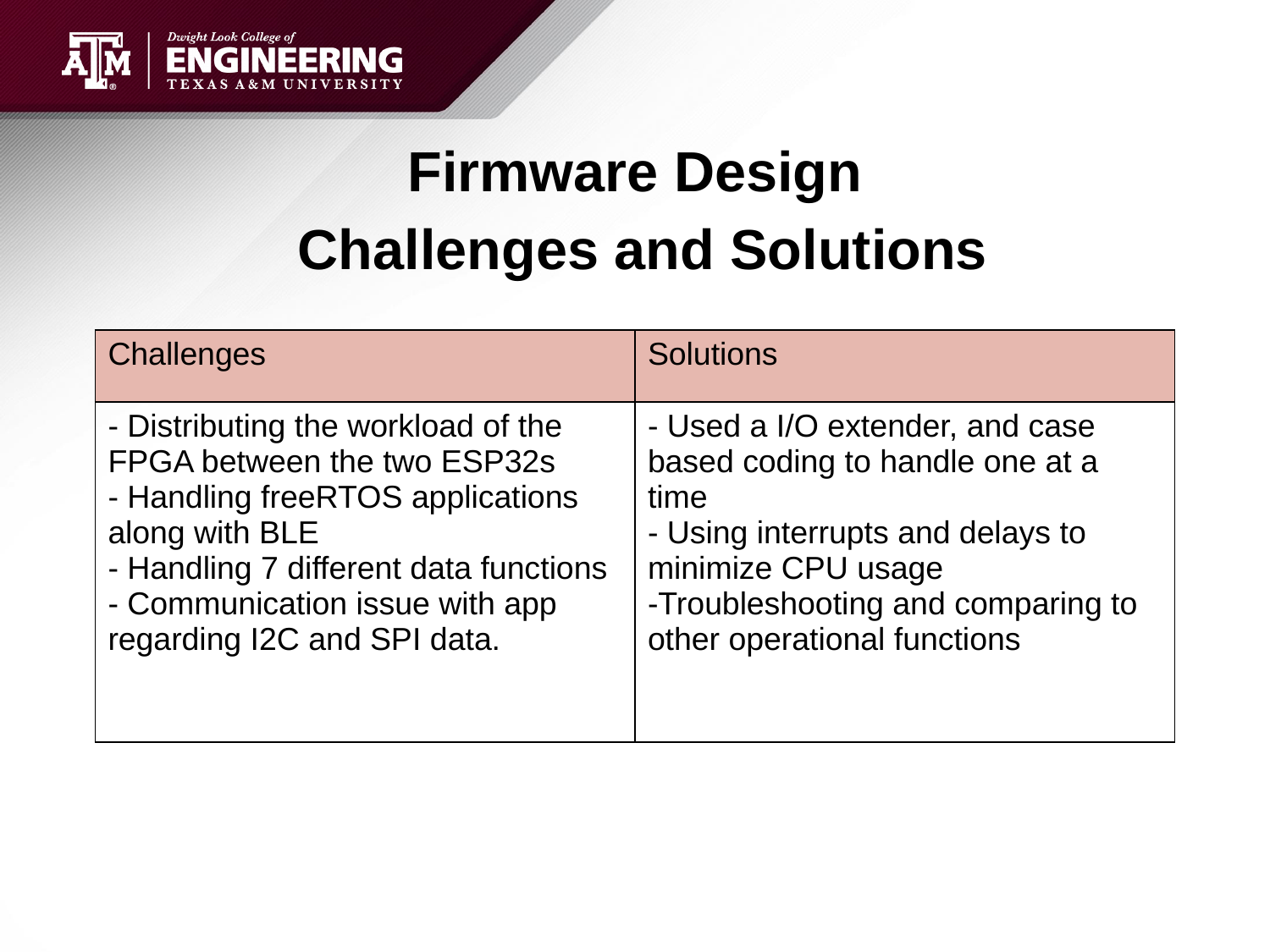

# Firmware Design
 Challenges and Solutions
| Challenges | Solutions |
| --- | --- |
| - Distributing the workload of the FPGA between the two ESP32s - Handling freeRTOS applications along with BLE - Handling 7 different data functions - Communication issue with app regarding I2C and SPI data. | - Used a I/O extender, and case based coding to handle one at a time - Using interrupts and delays to minimize CPU usage -Troubleshooting and comparing to other operational functions |